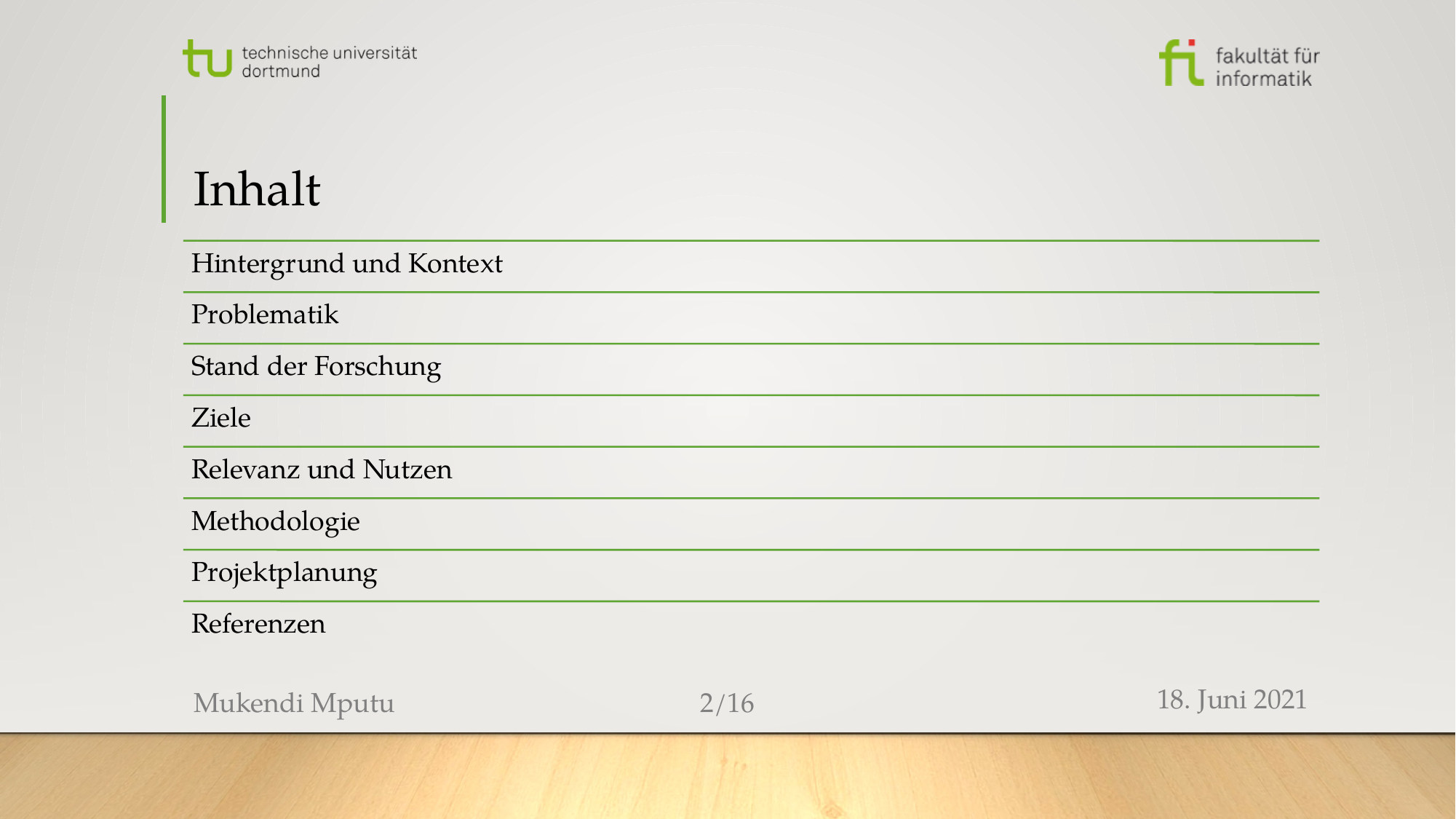

# Inhalt
Hintergrund und Kontext
Problematik
Stand der Forschung
Ziele
Relevanz und Nutzen
Methodologie
Projektplanung
Referenzen